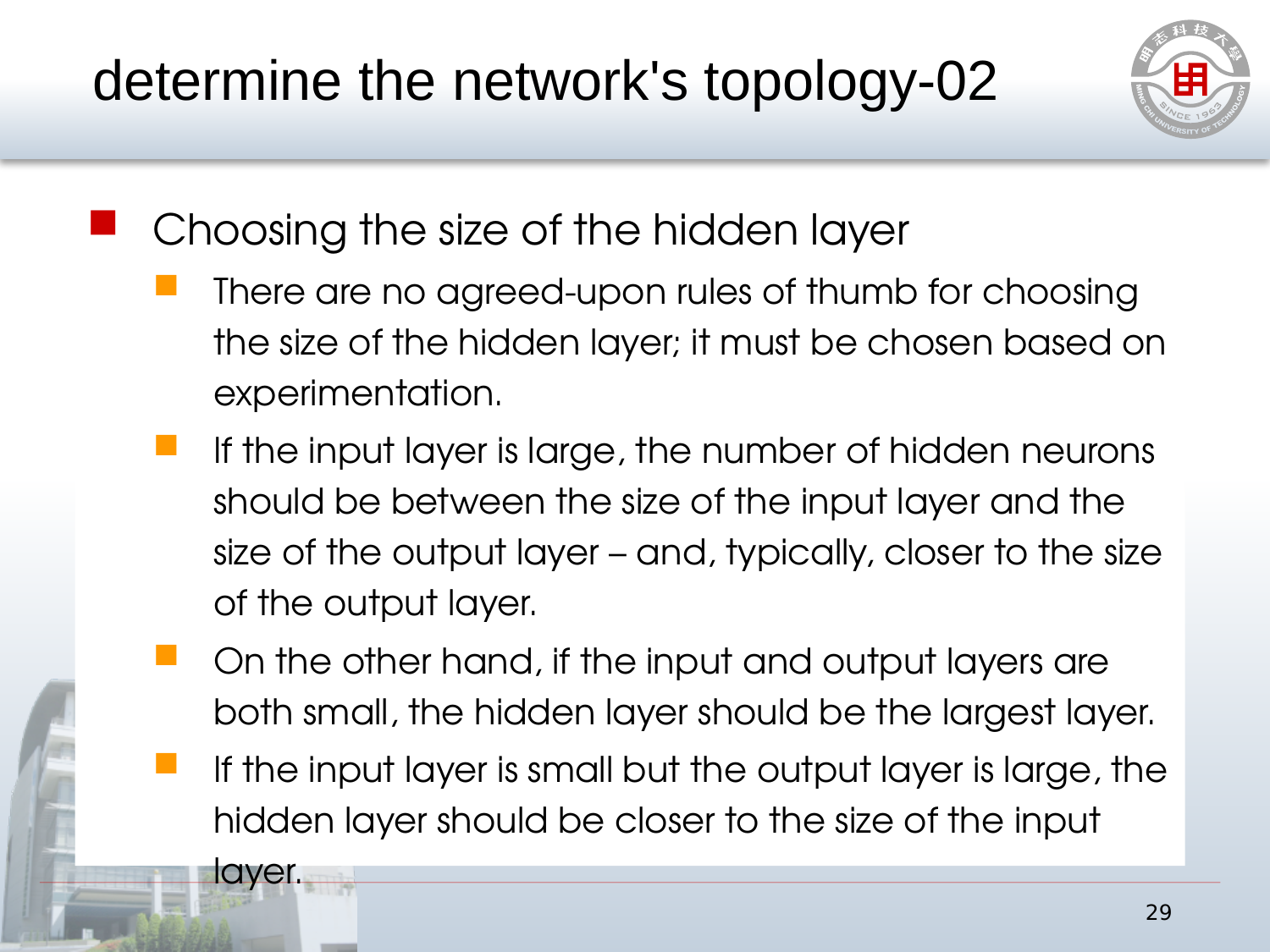

# determine the network's topology-02
Choosing the size of the hidden layer
There are no agreed-upon rules of thumb for choosing the size of the hidden layer; it must be chosen based on experimentation.
If the input layer is large, the number of hidden neurons should be between the size of the input layer and the size of the output layer – and, typically, closer to the size of the output layer.
On the other hand, if the input and output layers are both small, the hidden layer should be the largest layer.
If the input layer is small but the output layer is large, the hidden layer should be closer to the size of the input layer.
29